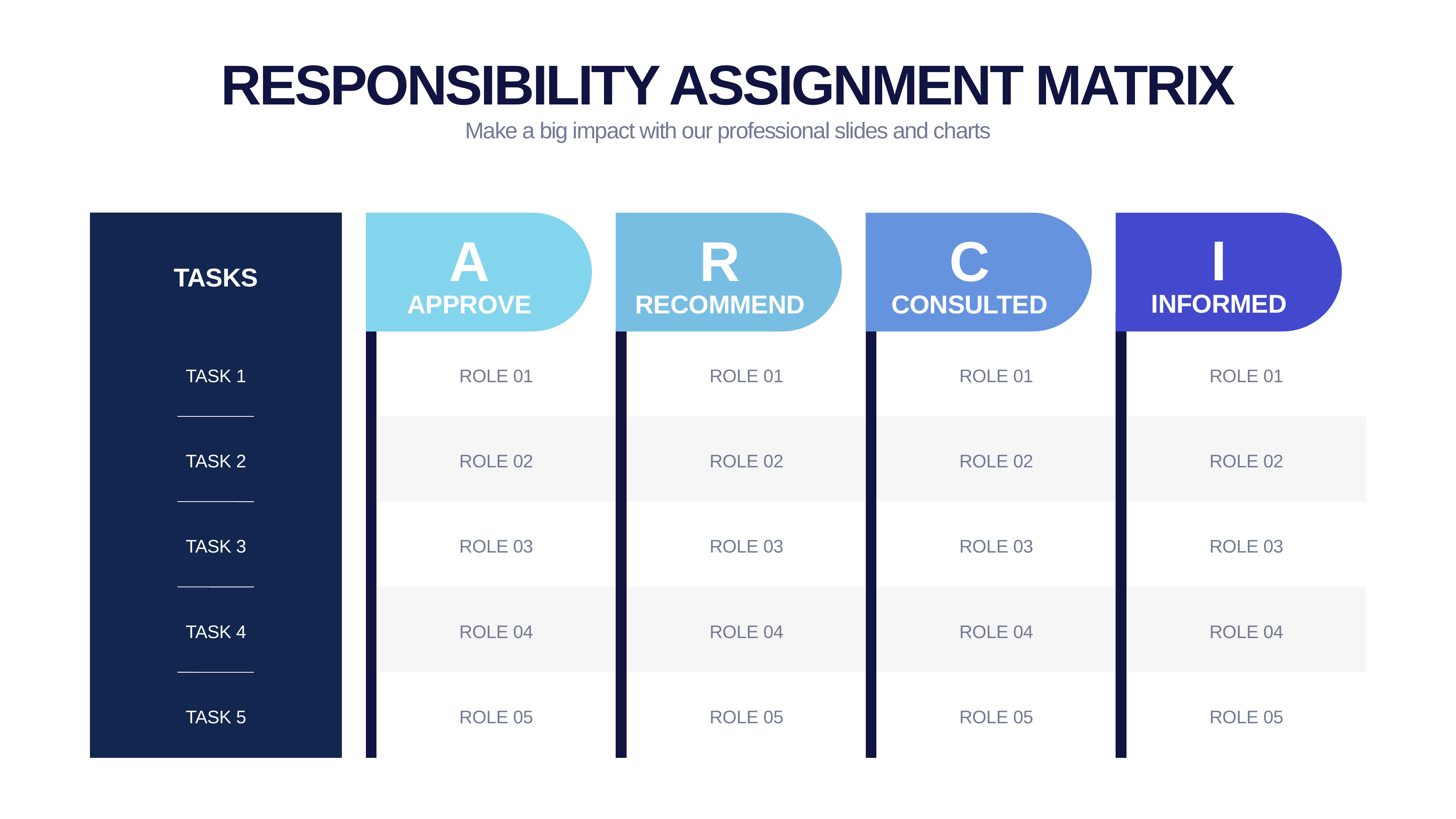

RESPONSIBILITY ASSIGNMENT MATRIX
Make a big impact with our professional slides and charts

I
A
R
C
TASKS
INFORMED
APPROVE
RECOMMEND
CONSULTED

TASK 1
ROLE 01
ROLE 01
ROLE 01
ROLE 01

TASK 2
ROLE 02
ROLE 02
ROLE 02
ROLE 02

TASK 3
ROLE 03
ROLE 03
ROLE 03
ROLE 03

TASK 4
ROLE 04
ROLE 04
ROLE 04
ROLE 04

TASK 5
ROLE 05
ROLE 05
ROLE 05
ROLE 05